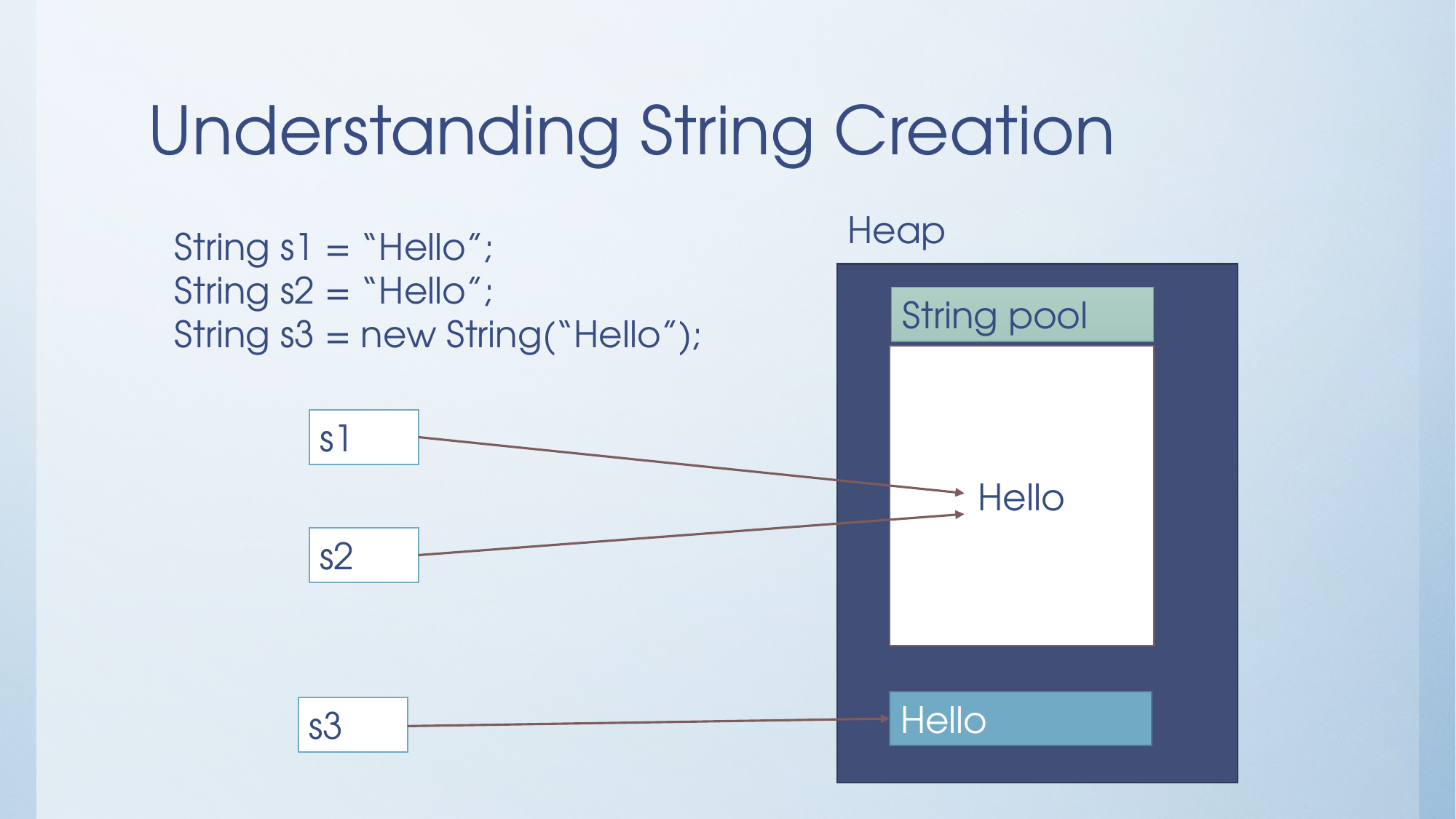

# Understanding String Creation
Heap
String s1 = “Hello”;
String s2 = “Hello”;
String s3 = new String(“Hello”);

String pool
Hello
s1
s2
Hello
s3